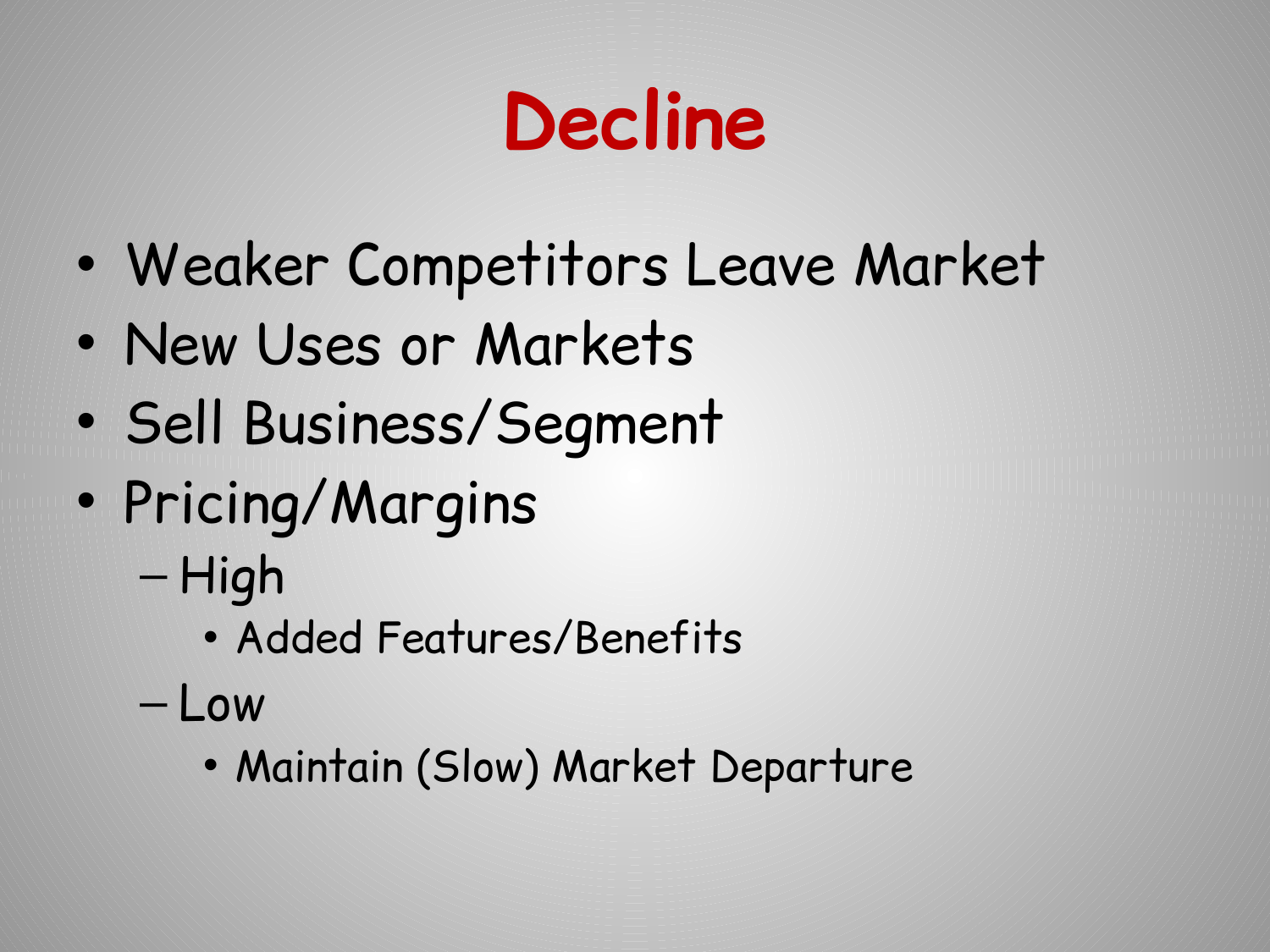

# Decline
Weaker Competitors Leave Market
New Uses or Markets
Sell Business/Segment
Pricing/Margins
High
Added Features/Benefits
Low
Maintain (Slow) Market Departure